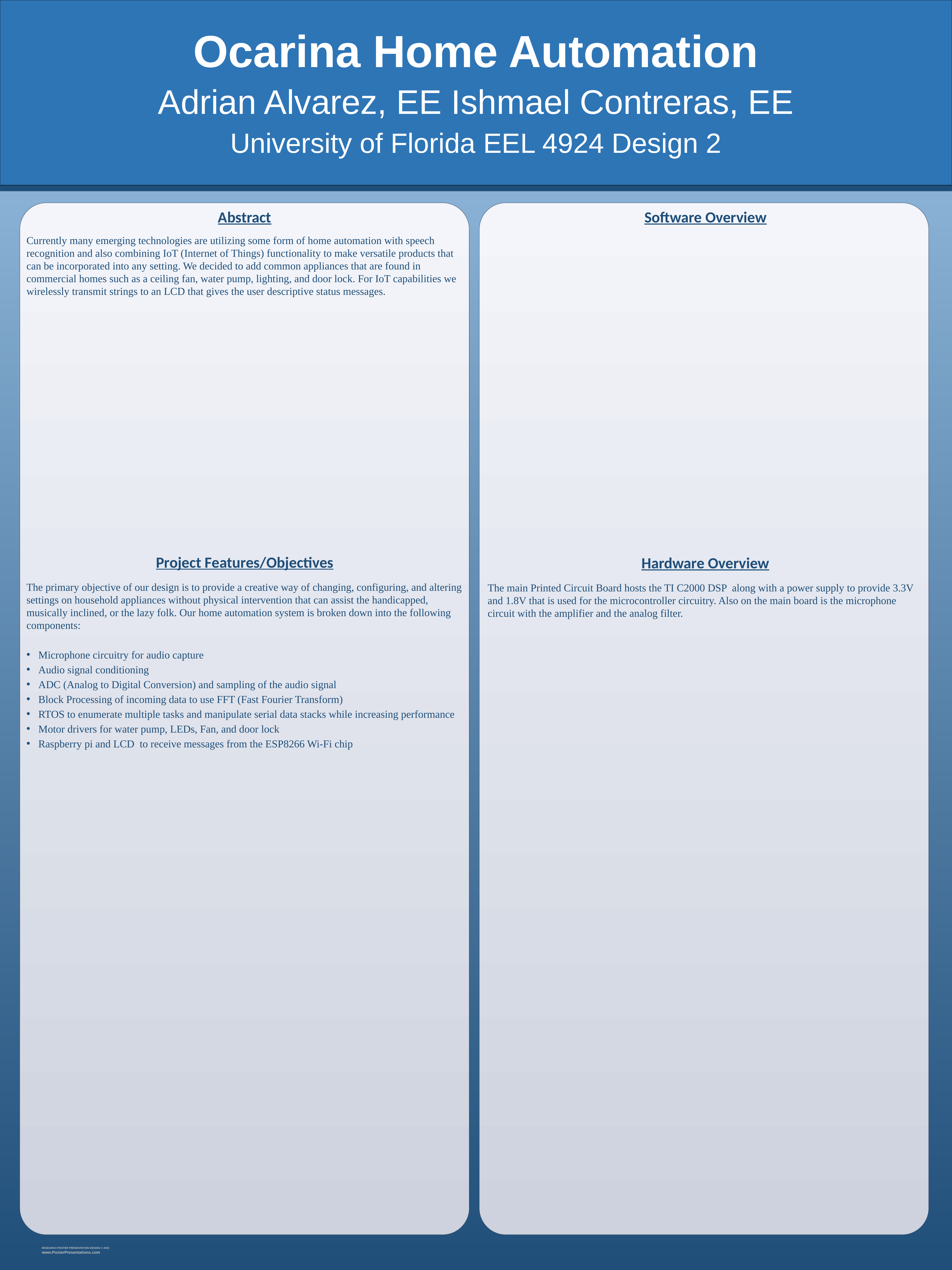

Ocarina Home Automation
Adrian Alvarez, EE Ishmael Contreras, EE
University of Florida EEL 4924 Design 2
Abstract
Software Overview
Currently many emerging technologies are utilizing some form of home automation with speech recognition and also combining IoT (Internet of Things) functionality to make versatile products that can be incorporated into any setting. We decided to add common appliances that are found in commercial homes such as a ceiling fan, water pump, lighting, and door lock. For IoT capabilities we  wirelessly transmit strings to an LCD that gives the user descriptive status messages.

Project Features/Objectives
Hardware Overview
The primary objective of our design is to provide a creative way of changing, configuring, and altering settings on household appliances without physical intervention that can assist the handicapped, musically inclined, or the lazy folk. Our home automation system is broken down into the following components:

Microphone circuitry for audio capture
Audio signal conditioning
ADC (Analog to Digital Conversion) and sampling of the audio signal
Block Processing of incoming data to use FFT (Fast Fourier Transform)
RTOS to enumerate multiple tasks and manipulate serial data stacks while increasing performance
Motor drivers for water pump, LEDs, Fan, and door lock
Raspberry pi and LCD  to receive messages from the ESP8266 Wi-Fi chip
The main Printed Circuit Board hosts the TI C2000 DSP  along with a power supply to provide 3.3V and 1.8V that is used for the microcontroller circuitry. Also on the main board is the microphone circuit with the amplifier and the analog filter.